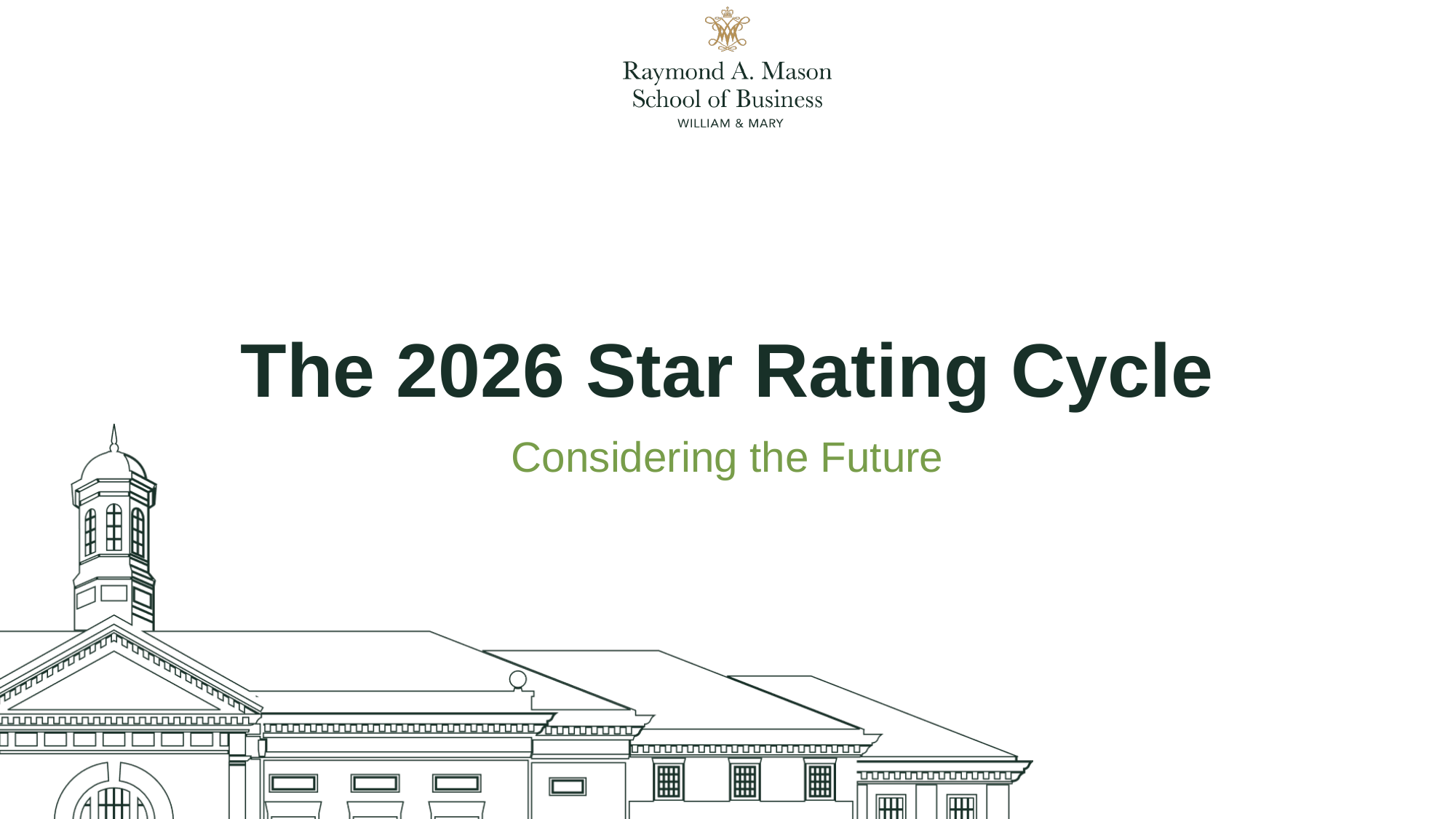

# The 2026 Star Rating Cycle
Considering the Future